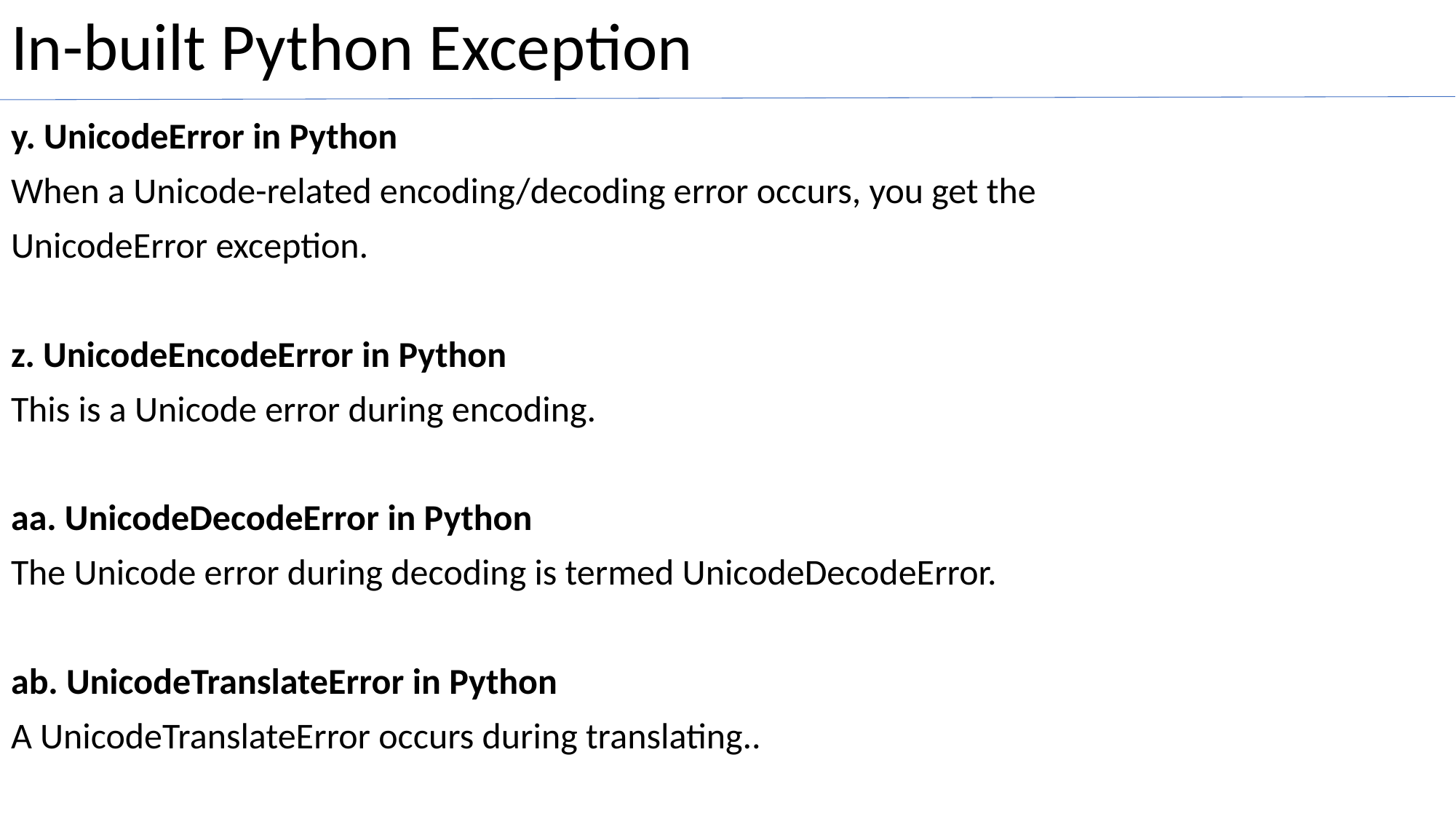

# In-built Python Exception
y. UnicodeError in Python
When a Unicode-related encoding/decoding error occurs, you get the
UnicodeError exception.

z. UnicodeEncodeError in Python
This is a Unicode error during encoding.

aa. UnicodeDecodeError in Python
The Unicode error during decoding is termed UnicodeDecodeError.

ab. UnicodeTranslateError in Python
A UnicodeTranslateError occurs during translating..